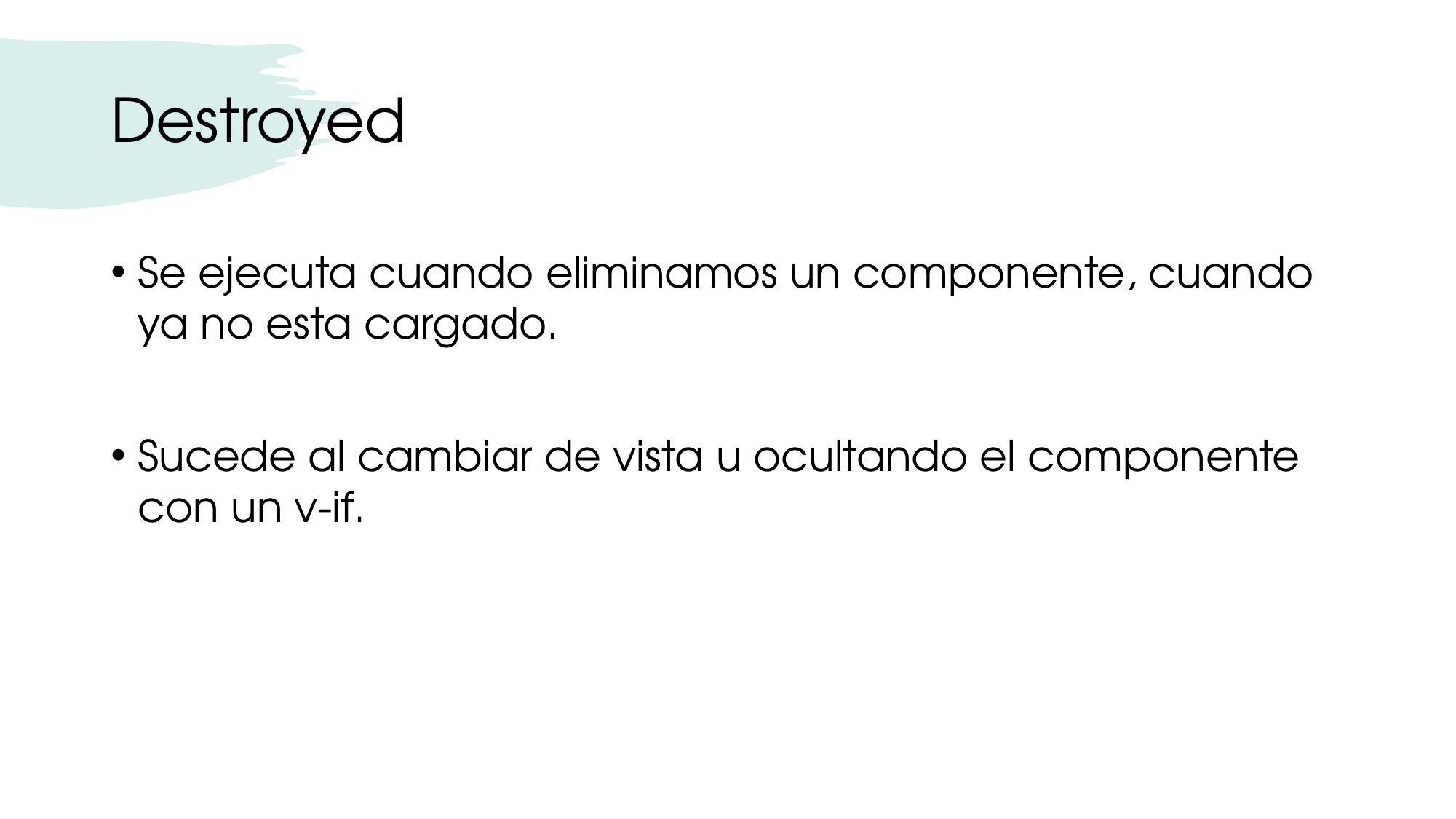

# Destroyed
Se ejecuta cuando eliminamos un componente, cuando ya no esta cargado.

Sucede al cambiar de vista u ocultando el componente con un v-if.